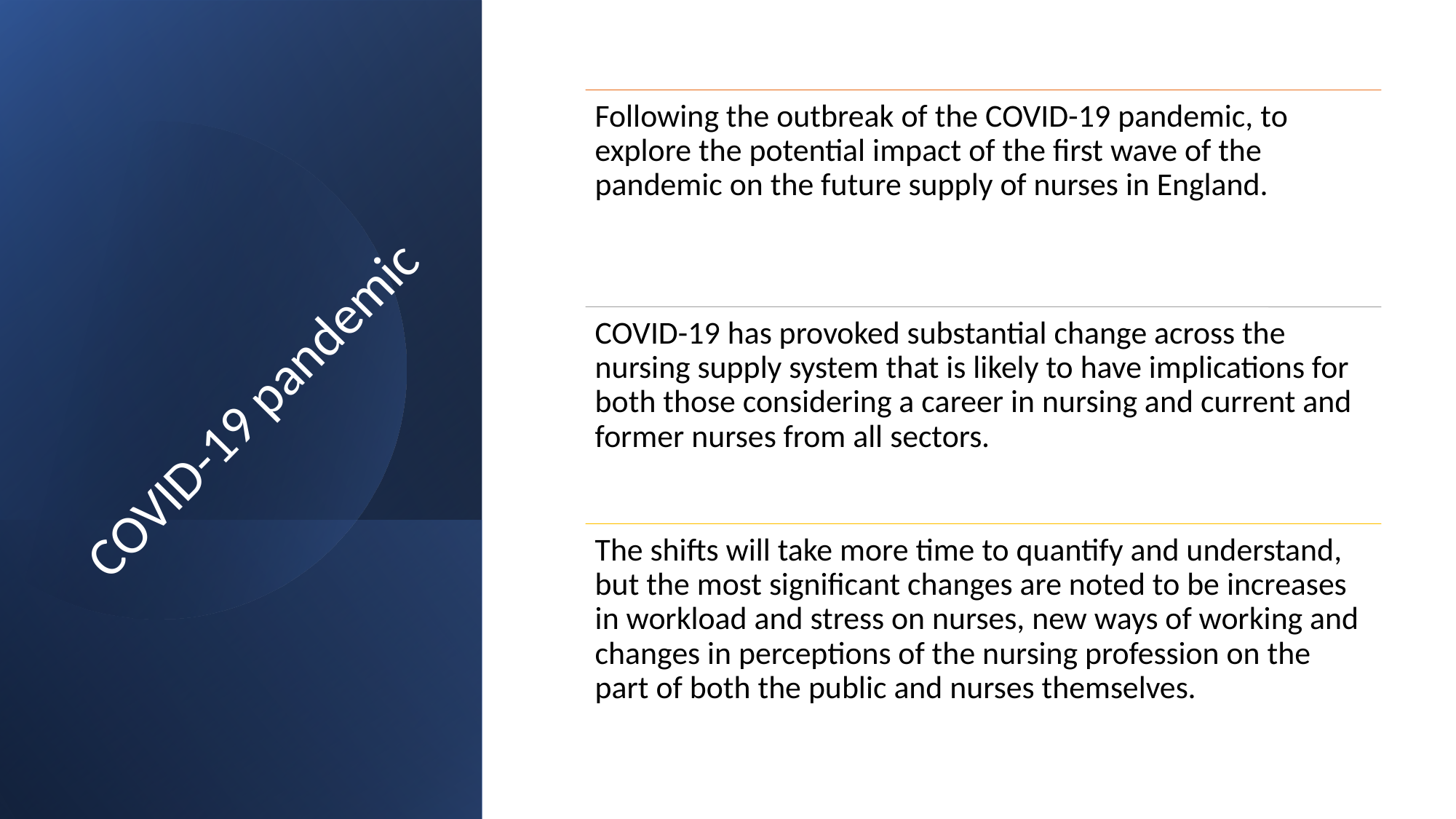

Following the outbreak of the COVID-19 pandemic, to explore the potential impact of the first wave of the pandemic on the future supply of nurses in England.
COVID-19 has provoked substantial change across the nursing supply system that is likely to have implications for both those considering a career in nursing and current and former nurses from all sectors.
The shifts will take more time to quantify and understand, but the most significant changes are noted to be increases in workload and stress on nurses, new ways of working and changes in perceptions of the nursing profession on the part of both the public and nurses themselves.

COVID-19 pandemic